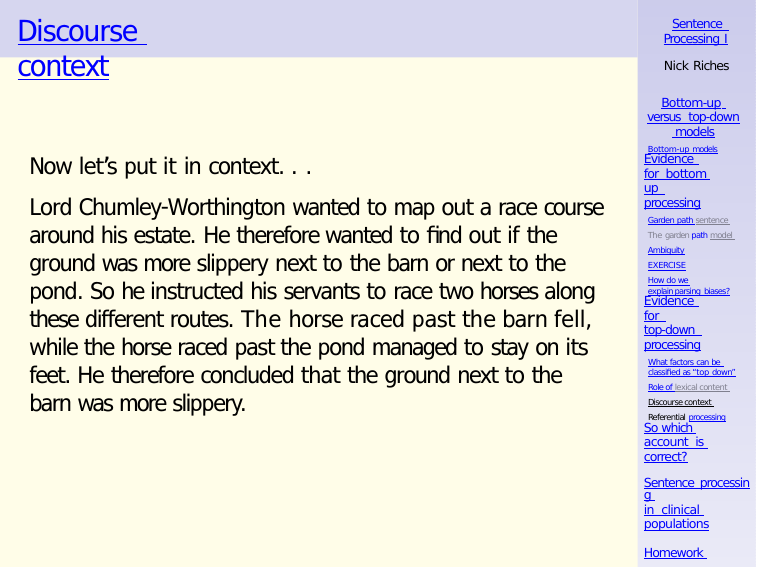

# Discourse context
Sentence  Processing I
Nick Riches

Bottom-up versus  top-down models
Bottom-up models
Now let’s put it in context. . .
Lord Chumley-Worthington wanted to map out a race course  around his estate. He therefore wanted to find out if the  ground was more slippery next to the barn or next to the  pond. So he instructed his servants to race two horses along  these different routes. The horse raced past the barn fell,  while the horse raced past the pond managed to stay on its  feet. He therefore concluded that the ground next to the  barn was more slippery.
Evidence for  bottom up  processing
Garden path sentence  The garden path model  Ambiguity
EXERCISE
How do we explain parsing  biases?
Evidence for  top-down  processing
What factors can be  classified as “top down”
Role of lexical content  Discourse context  Referential processing
So which account  is correct?

Sentence  processing in  clinical populations
Homework  Bibliograpy53 / 58